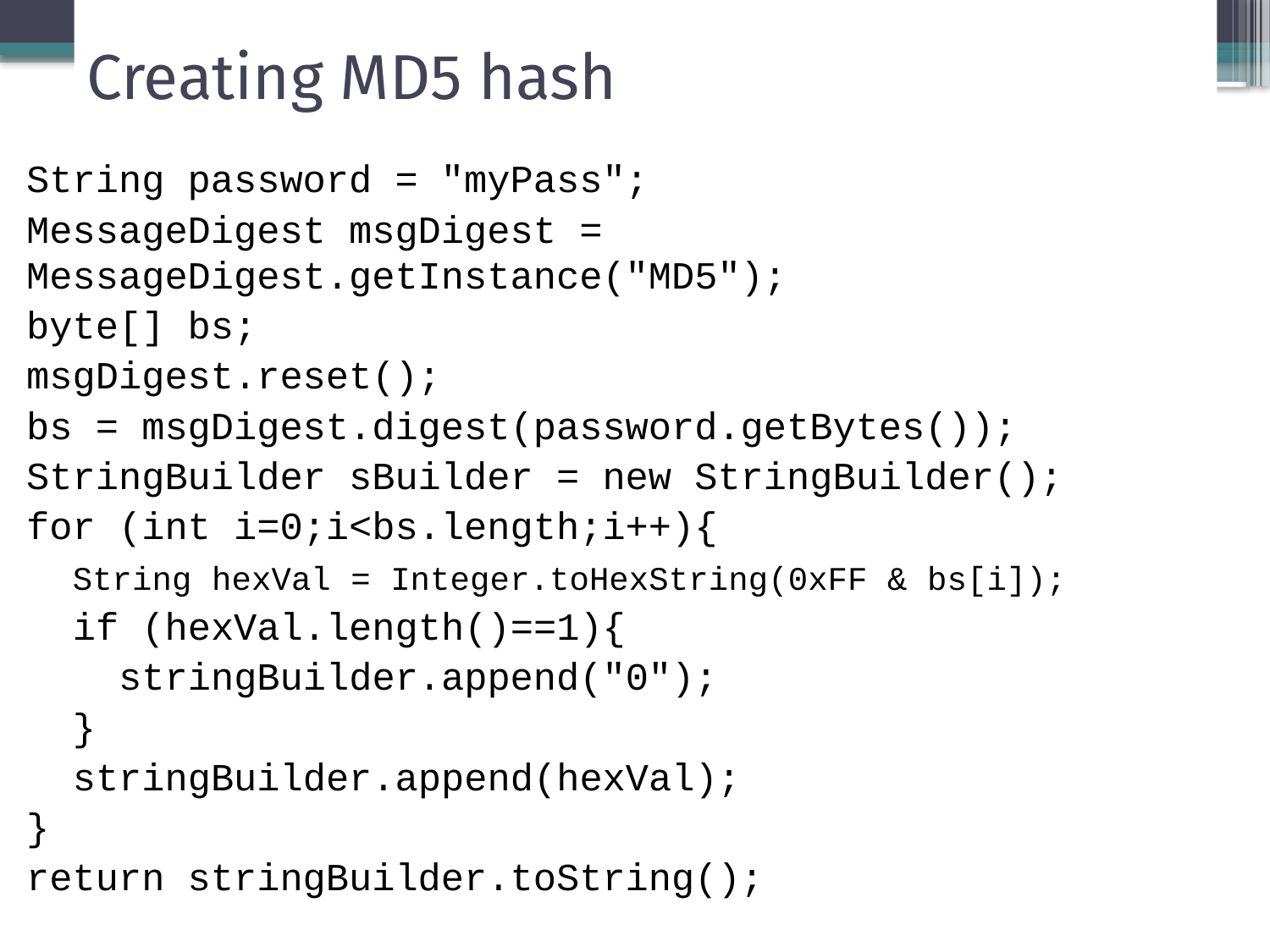

# Creating MD5 hash
String password = "myPass";
MessageDigest msgDigest = MessageDigest.getInstance("MD5");
byte[] bs;
msgDigest.reset();
bs = msgDigest.digest(password.getBytes());
StringBuilder sBuilder = new StringBuilder();
for (int i=0;i<bs.length;i++){
  String hexVal = Integer.toHexString(0xFF & bs[i]);
  if (hexVal.length()==1){
    stringBuilder.append("0");
  }
  stringBuilder.append(hexVal);
}
return stringBuilder.toString();